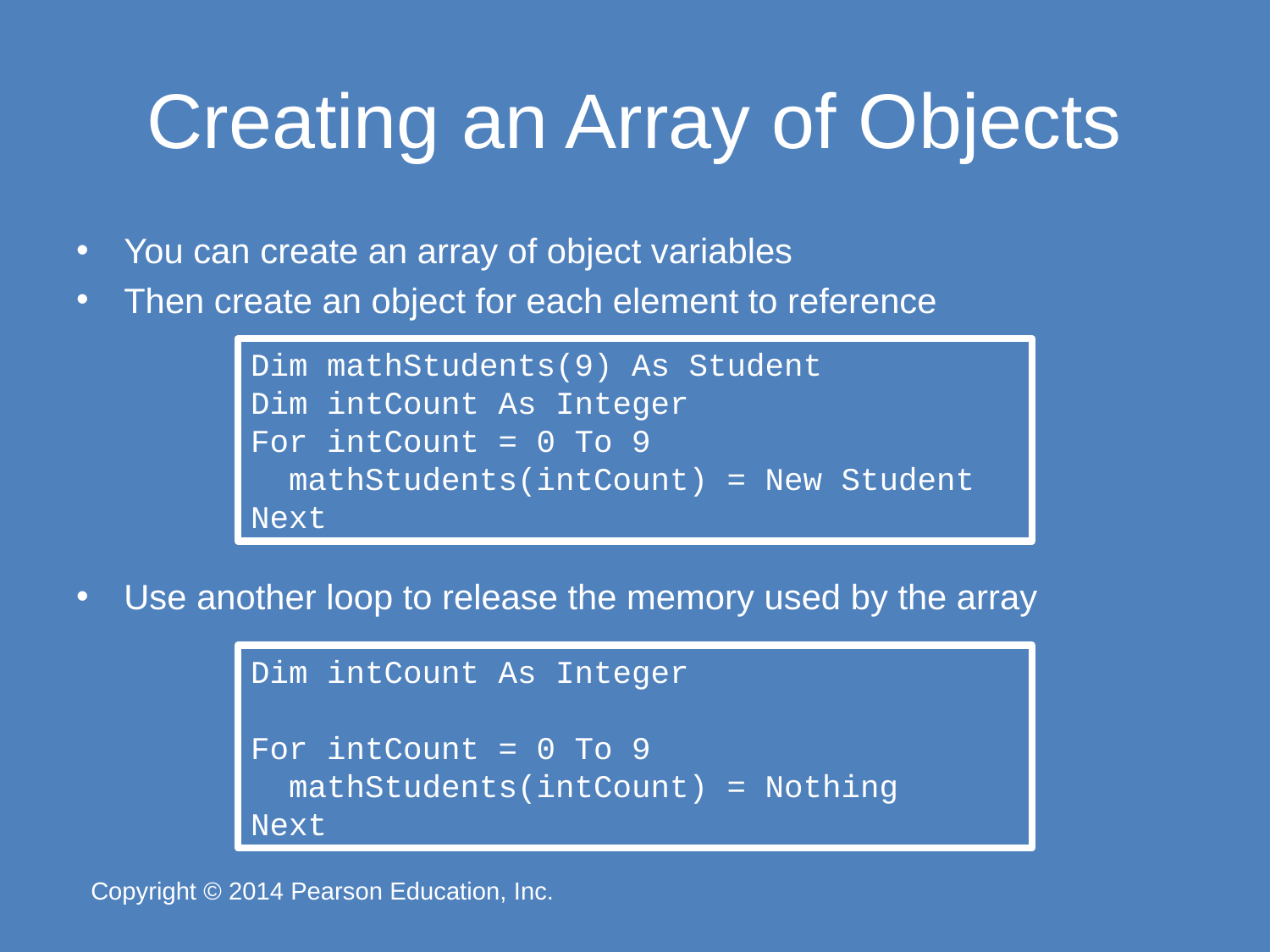

# Creating an Array of Objects
You can create an array of object variables
Then create an object for each element to reference

Use another loop to release the memory used by the array

Dim mathStudents(9) As Student
Dim intCount As Integer
For intCount = 0 To 9
  mathStudents(intCount) = New Student
Next
Dim intCount As Integer

For intCount = 0 To 9
  mathStudents(intCount) = Nothing
Next